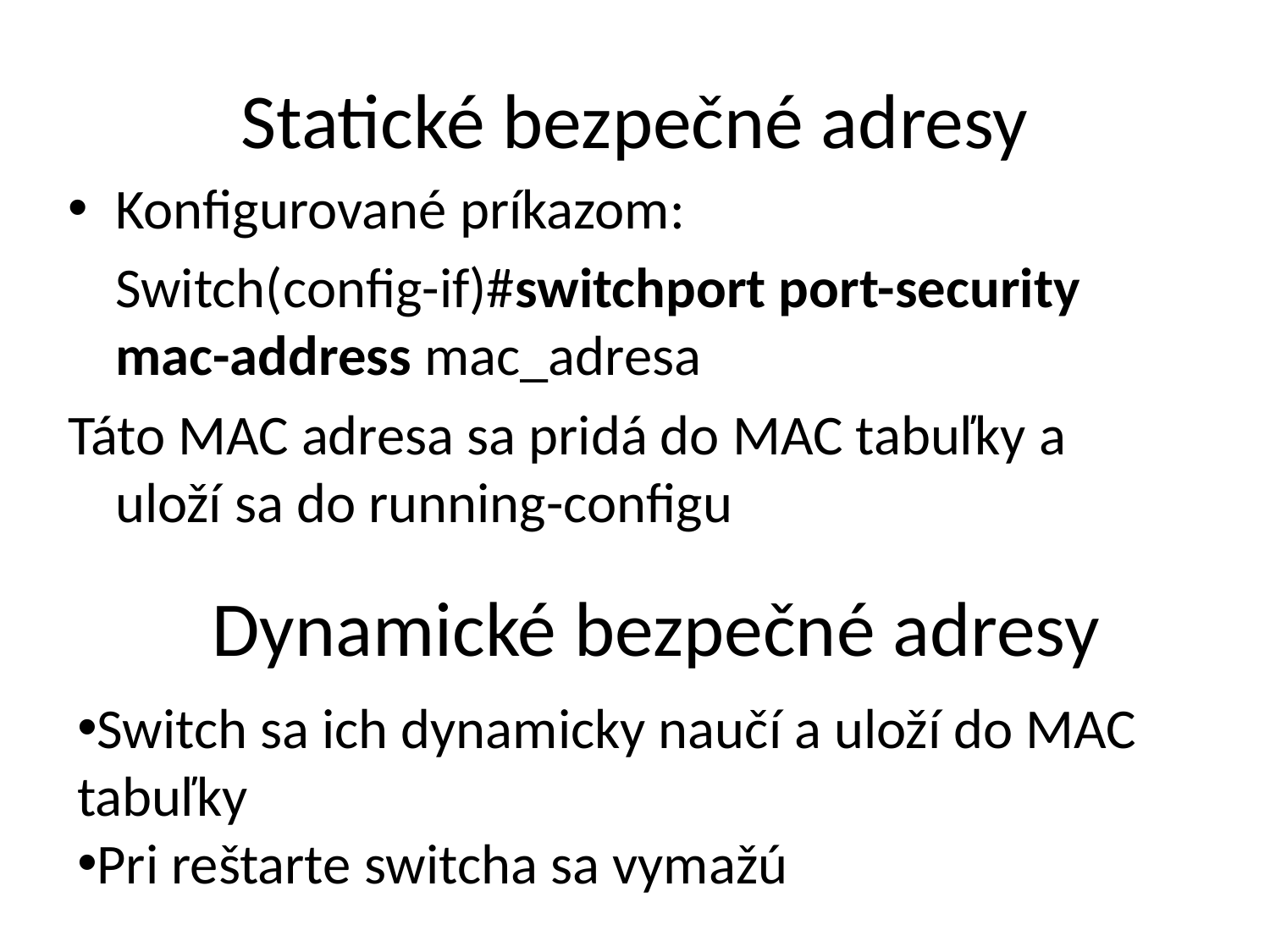

# Statické bezpečné adresy
Konfigurované príkazom:
	Switch(config-if)#switchport port-security mac-address mac_adresa
Táto MAC adresa sa pridá do MAC tabuľky a uloží sa do running-configu

Dynamické bezpečné adresy
Switch sa ich dynamicky naučí a uloží do MAC    tabuľky
Pri reštarte switcha sa vymažú